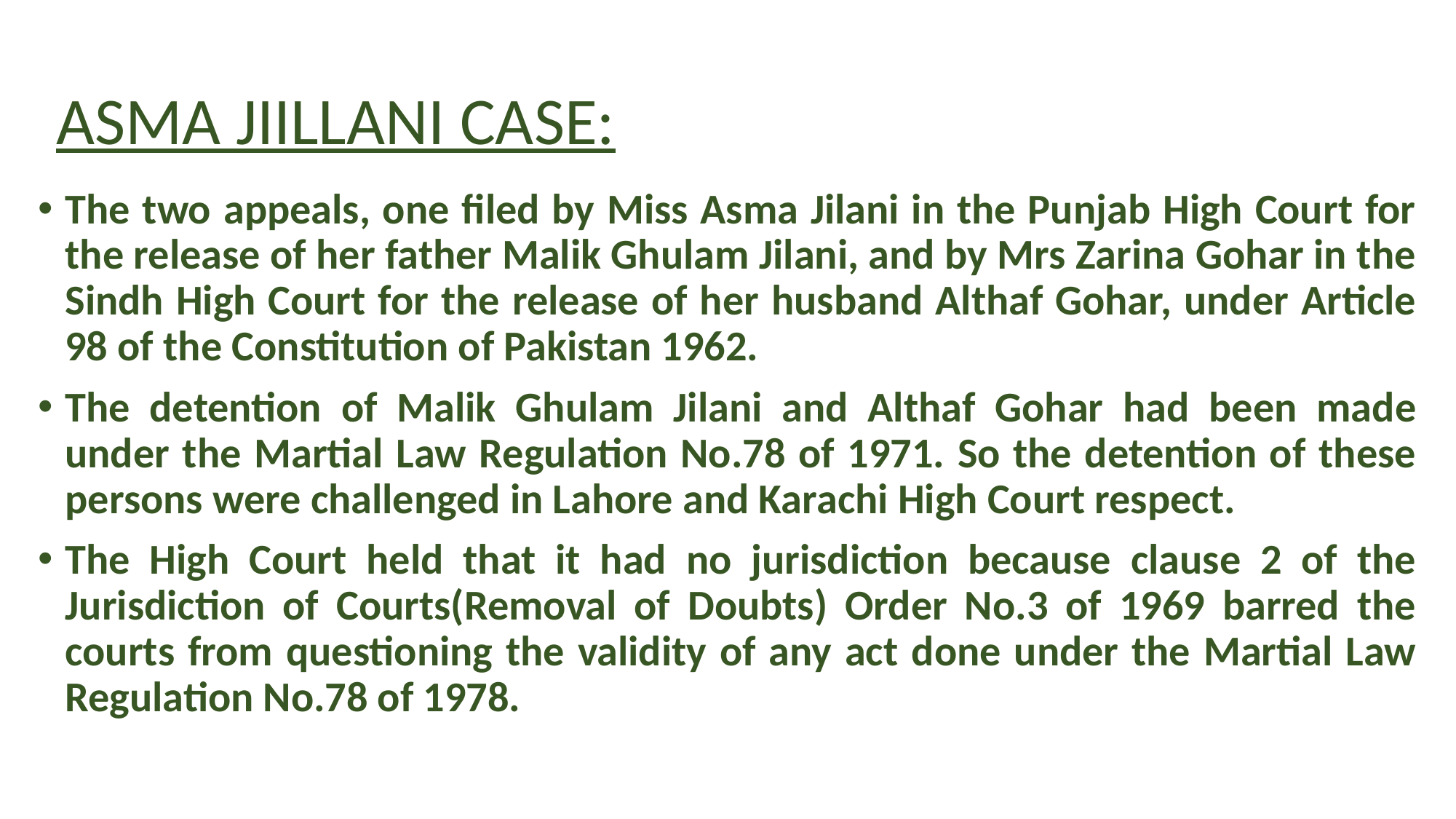

# ASMA JIILLANI CASE:
The two appeals, one filed by Miss Asma Jilani in the Punjab High Court for the release of her father Malik Ghulam Jilani, and by Mrs Zarina Gohar in the Sindh High Court for the release of her husband Althaf Gohar, under Article 98 of the Constitution of Pakistan 1962.
The detention of Malik Ghulam Jilani and Althaf Gohar had been made under the Martial Law Regulation No.78 of 1971. So the detention of these persons were challenged in Lahore and Karachi High Court respect.
The High Court held that it had no jurisdiction because clause 2 of the Jurisdiction of Courts(Removal of Doubts) Order No.3 of 1969 barred the courts from questioning the validity of any act done under the Martial Law Regulation No.78 of 1978.